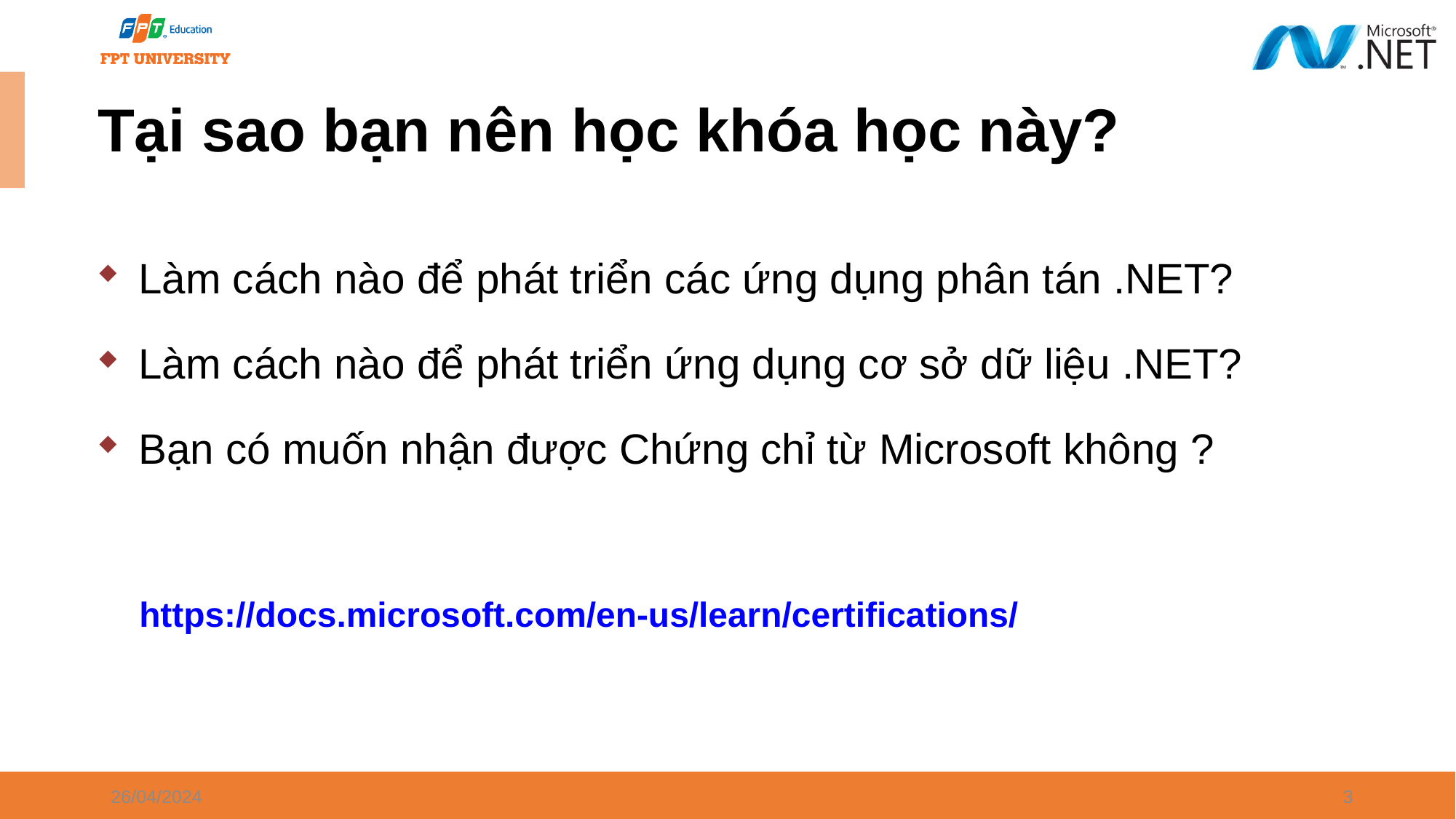

# Tại sao bạn nên học khóa học này?
Làm cách nào để phát triển các ứng dụng phân tán .NET?
Làm cách nào để phát triển ứng dụng cơ sở dữ liệu .NET?
Bạn có muốn nhận được Chứng chỉ từ Microsoft không ?
https://docs.microsoft.com/en-us/learn/certifications/
26/04/2024
3